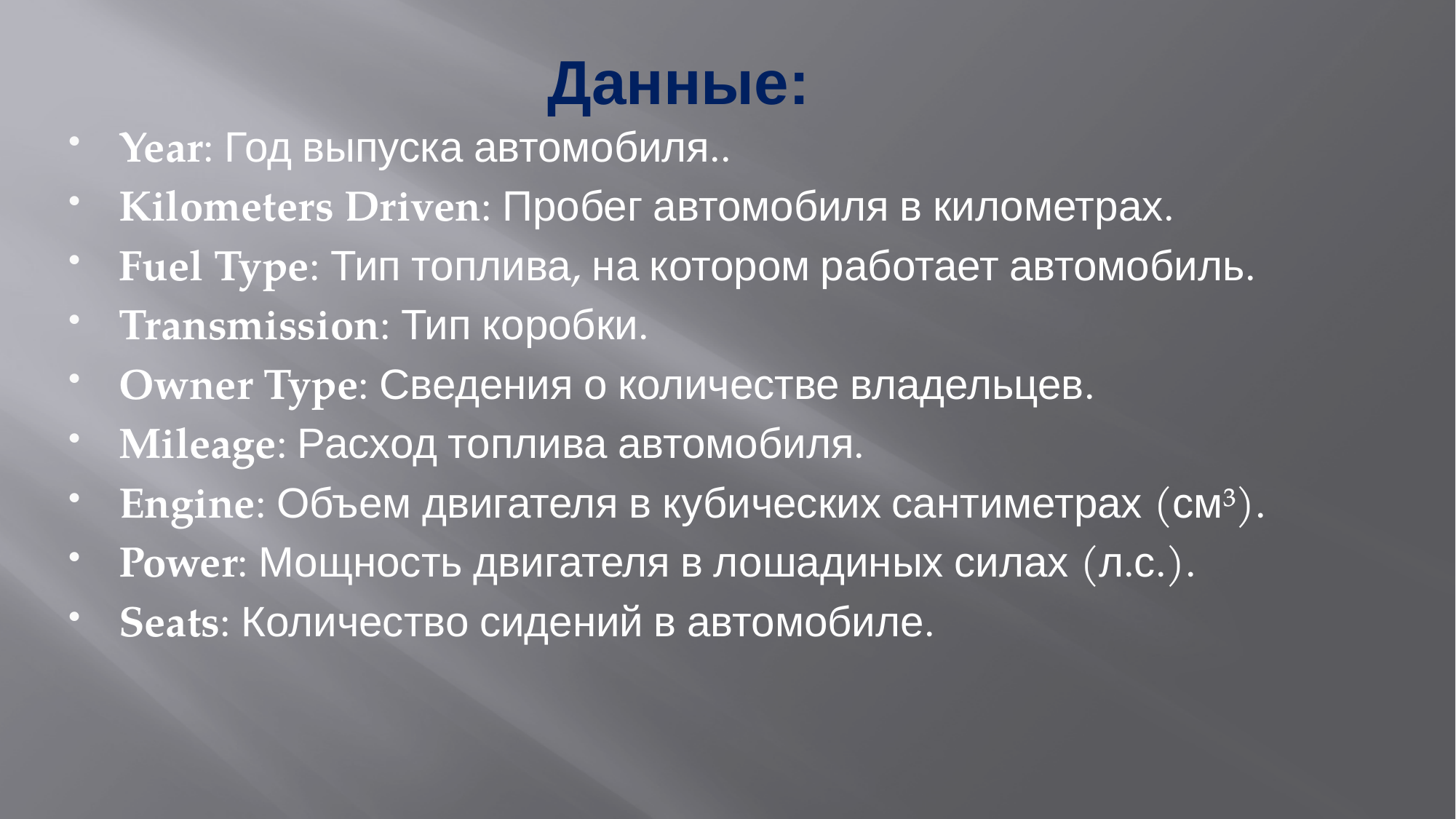

# Данные:
Year: Год выпуска автомобиля..
Kilometers Driven: Пробег автомобиля в километрах.
Fuel Type: Тип топлива, на котором работает автомобиль.
Transmission: Тип коробки.
Owner Type: Сведения о количестве владельцев.
Mileage: Расход топлива автомобиля.
Engine: Объем двигателя в кубических сантиметрах (см³).
Power: Мощность двигателя в лошадиных силах (л.с.).
Seats: Количество сидений в автомобиле.